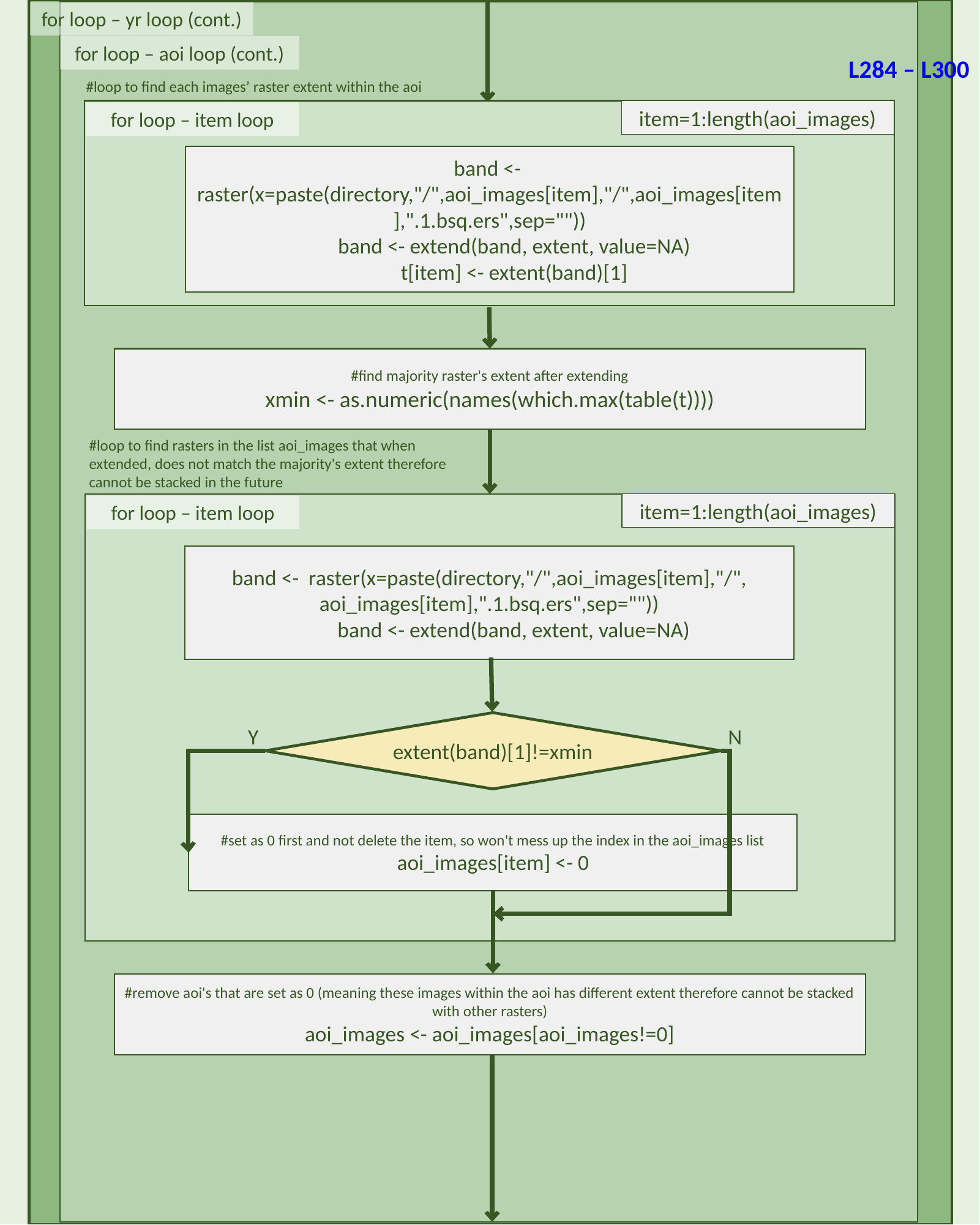

for loop – yr loop (cont.)
for loop – aoi loop (cont.)
L284 – L300
#loop to find each images’ raster extent within the aoi
item=1:length(aoi_images)

for loop – item loop
band <-  raster(x=paste(directory,"/",aoi_images[item],"/",aoi_images[item],".1.bsq.ers",sep=""))
          band <- extend(band, extent, value=NA)
          t[item] <- extent(band)[1]
#find majority raster's extent after extending
xmin <- as.numeric(names(which.max(table(t))))
#loop to find rasters in the list aoi_images that when extended, does not match the majority's extent therefore cannot be stacked in the future
item=1:length(aoi_images)

for loop – item loop
band <-  raster(x=paste(directory,"/",aoi_images[item],"/",
aoi_images[item],".1.bsq.ers",sep=""))
          band <- extend(band, extent, value=NA)
extent(band)[1]!=xmin
Y
N
#set as 0 first and not delete the item, so won't mess up the index in the aoi_images list
aoi_images[item] <- 0
#remove aoi's that are set as 0 (meaning these images within the aoi has different extent therefore cannot be stacked with other rasters)
aoi_images <- aoi_images[aoi_images!=0]